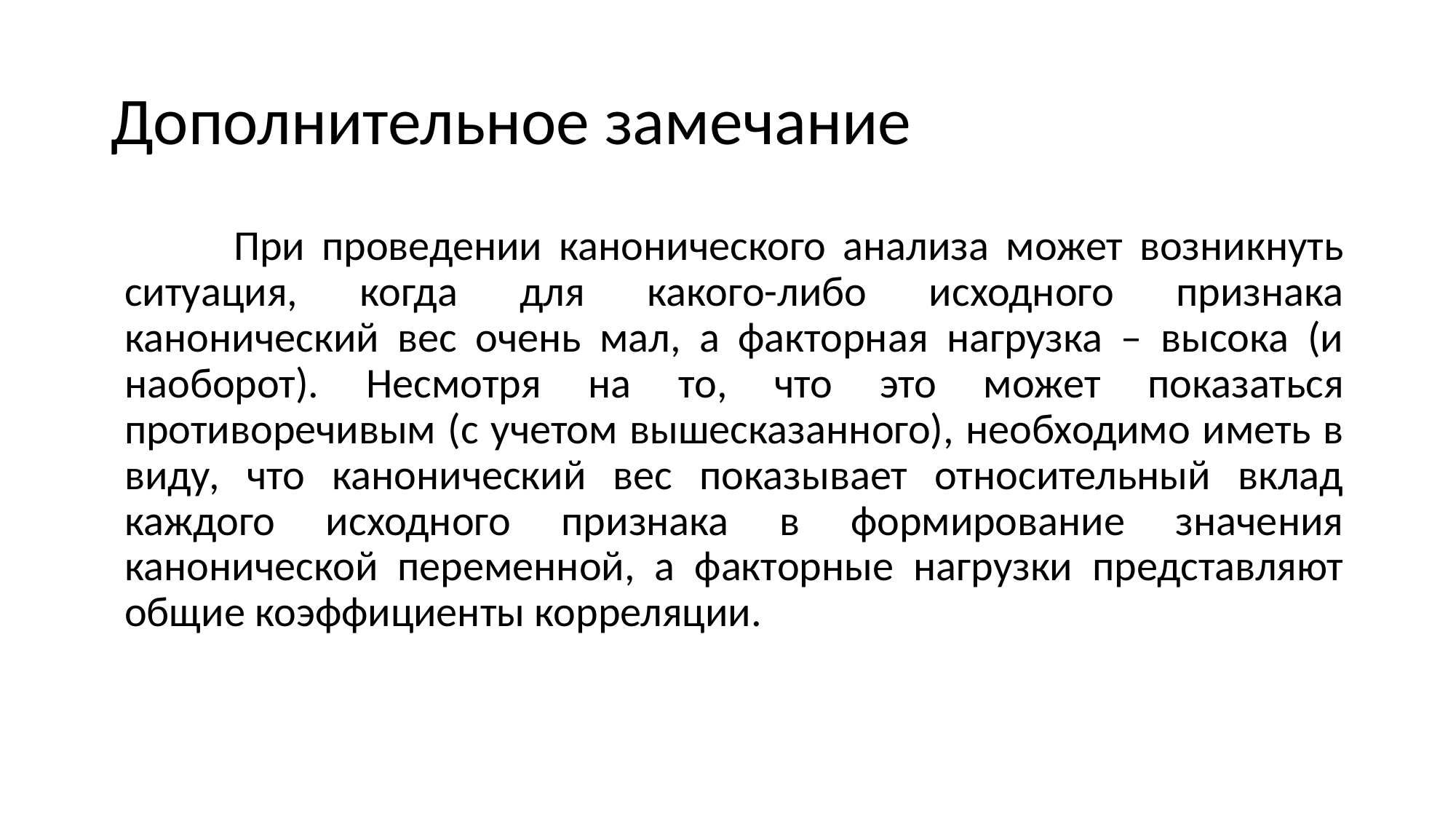

# Дополнительное замечание
	При проведении канонического анализа может возникнуть ситуация, когда для какого-либо исходного признака канонический вес очень мал, а факторная нагрузка – высока (и наоборот). Несмотря на то, что это может показаться противоречивым (с учетом вышесказанного), необходимо иметь в виду, что канонический вес показывает относительный вклад каждого исходного признака в формирование значения канонической переменной, а факторные нагрузки представляют общие коэффициенты корреляции.